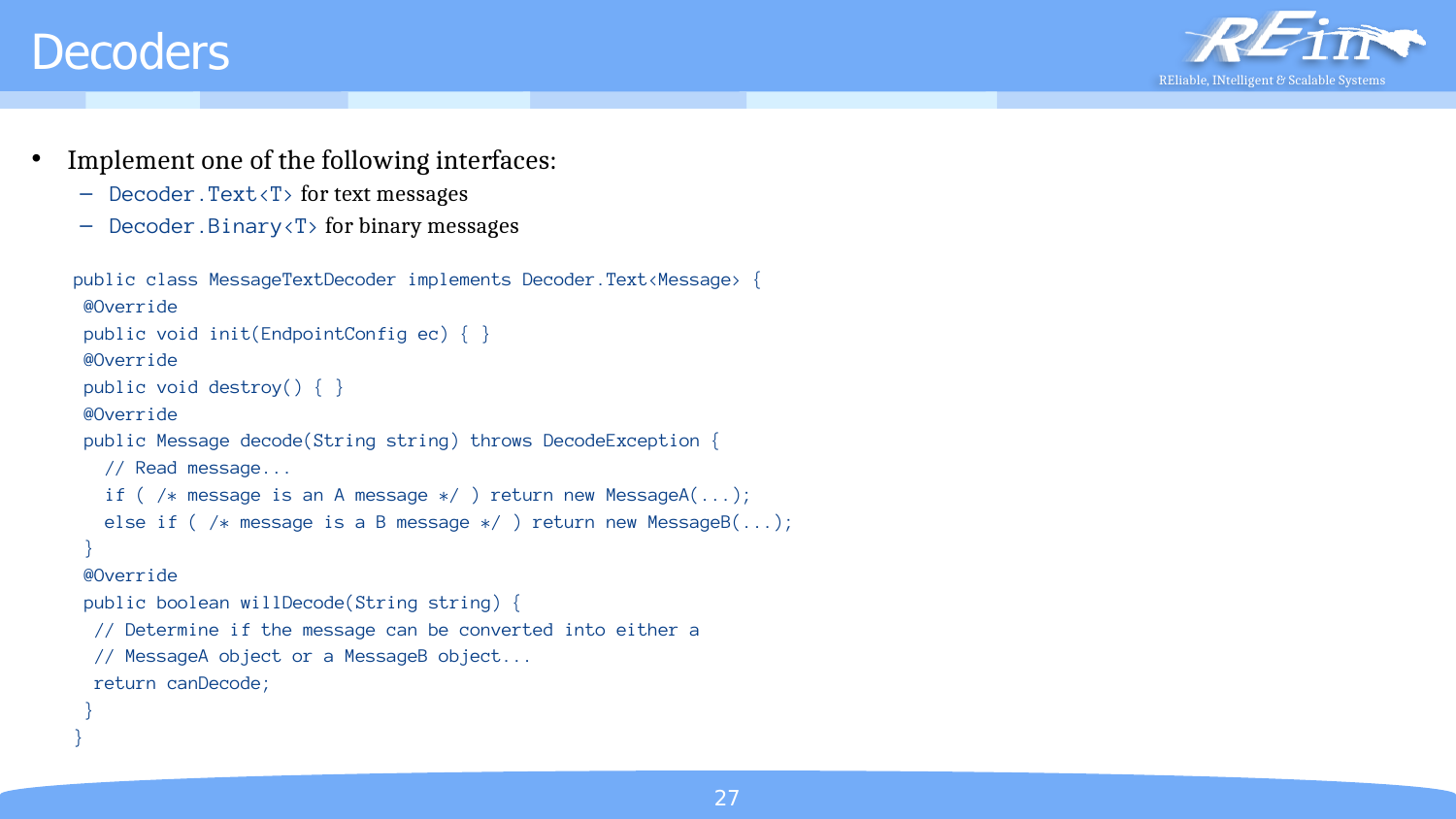

# Decoders
Implement one of the following interfaces:
Decoder.Text<T> for text messages
Decoder.Binary<T> for binary messages

public class MessageTextDecoder implements Decoder.Text<Message> {
 @Override
 public void init(EndpointConfig ec) { }
 @Override
 public void destroy() { }
 @Override
 public Message decode(String string) throws DecodeException {
   // Read message...
   if ( /* message is an A message */ ) return new MessageA(...);
   else if ( /* message is a B message */ ) return new MessageB(...);
 }
 @Override
 public boolean willDecode(String string) {
  // Determine if the message can be converted into either a
  // MessageA object or a MessageB object...
  return canDecode;
 }
}

27